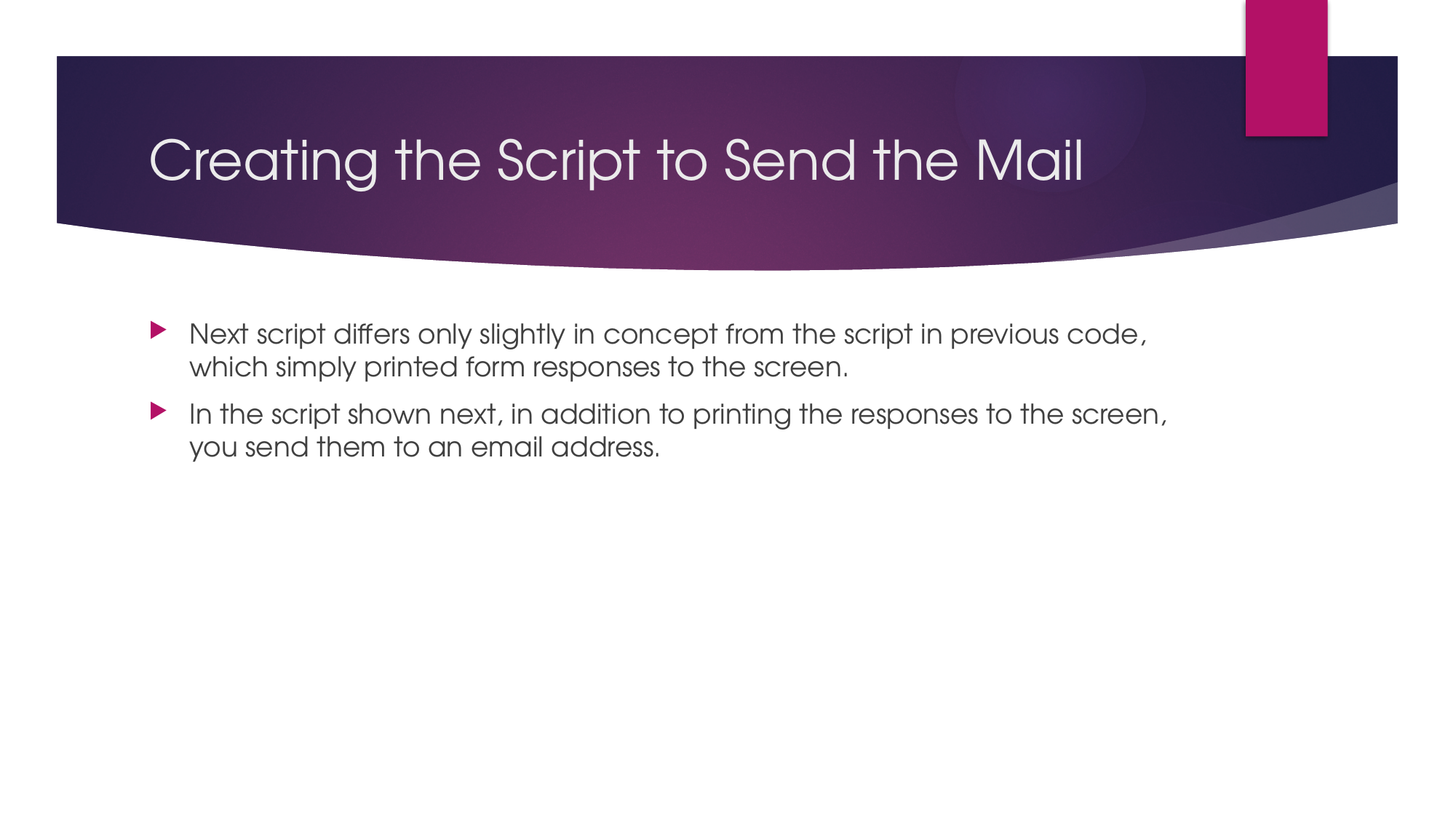

# Creating the Script to Send the Mail
Next script differs only slightly in concept from the script in previous code, which simply printed form responses to the screen.
In the script shown next, in addition to printing the responses to the screen, you send them to an email address.